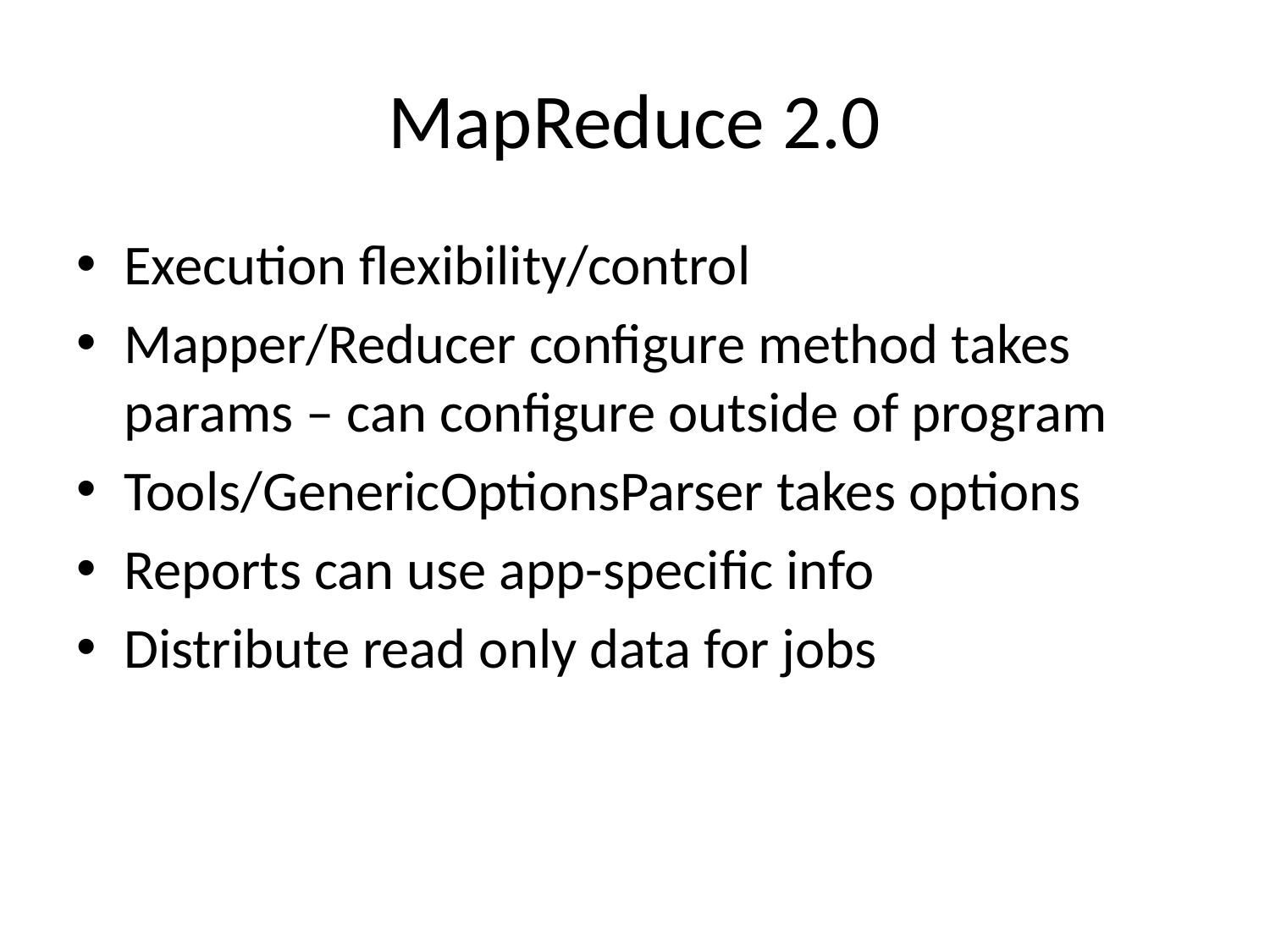

# MapReduce 2.0
Execution flexibility/control
Mapper/Reducer configure method takes params – can configure outside of program
Tools/GenericOptionsParser takes options
Reports can use app-specific info
Distribute read only data for jobs